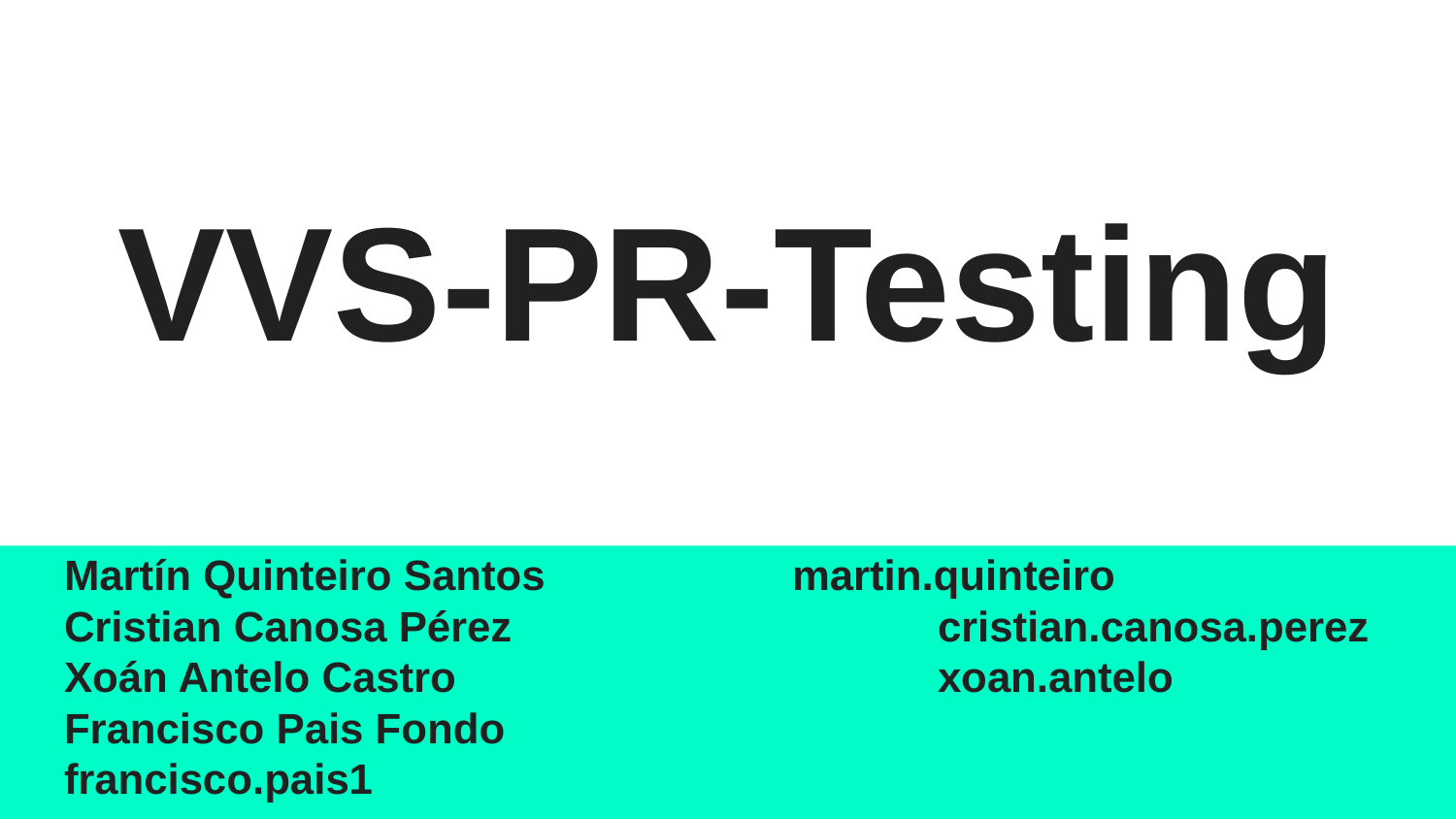

# VVS-PR-Testing
Martín Quinteiro Santos		martin.quinteiro
Cristian Canosa Pérez			cristian.canosa.perez
Xoán Antelo Castro				xoan.antelo
Francisco Pais Fondo				francisco.pais1